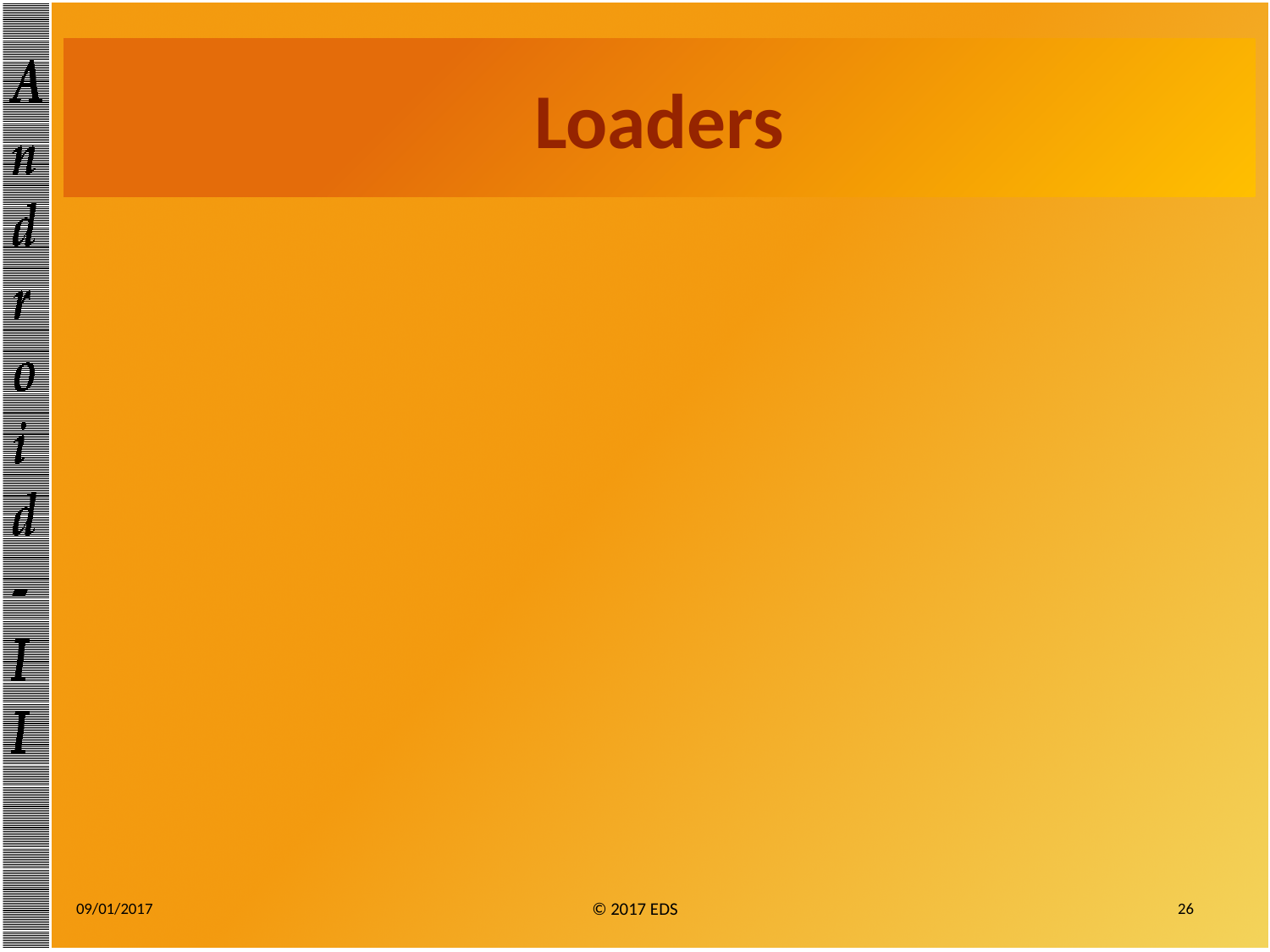

# Loaders

09/01/2017
26
© 2017 EDS